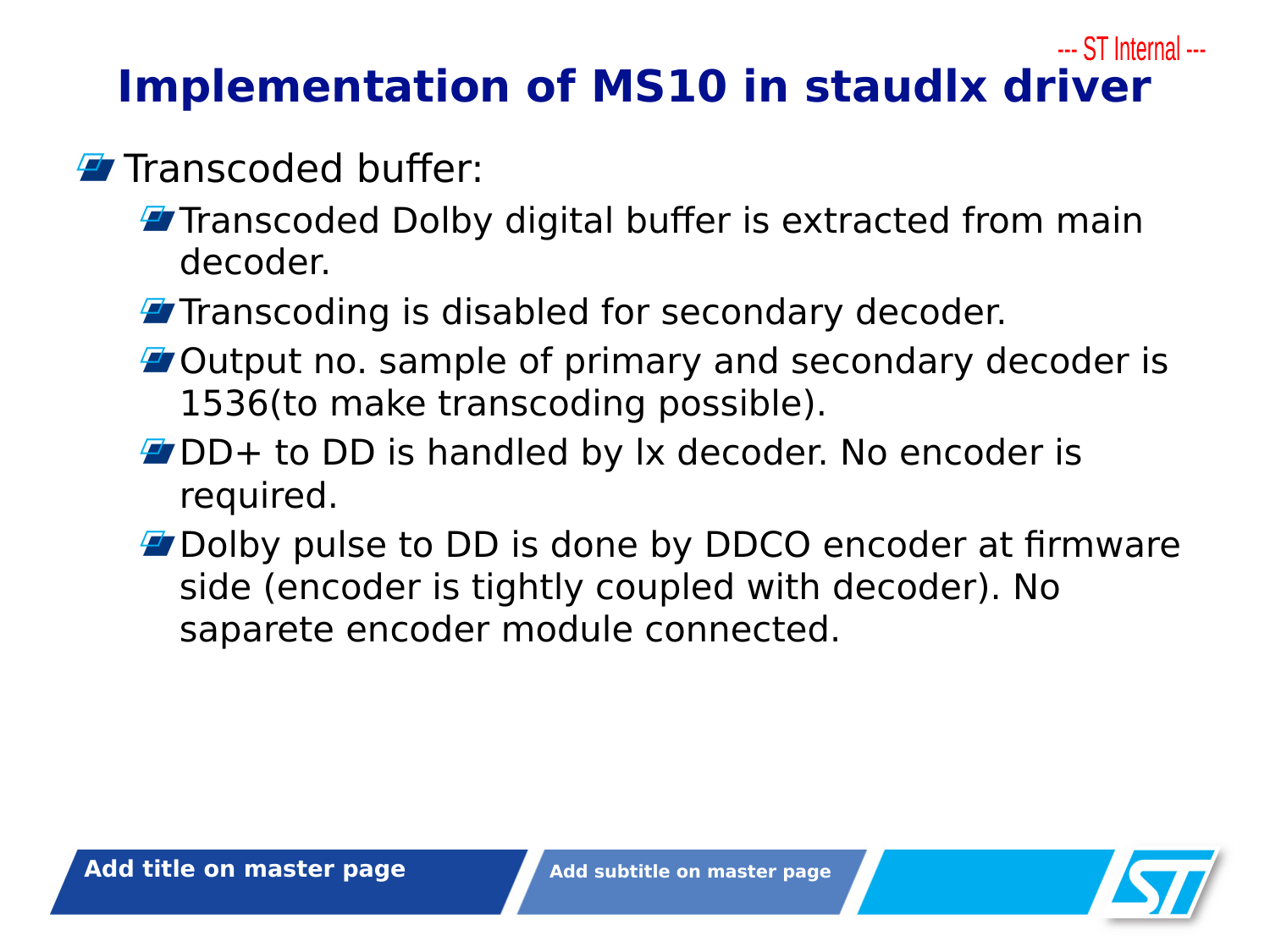

# Implementation of MS10 in staudlx driver
Transcoded buffer:
Transcoded Dolby digital buffer is extracted from main decoder.
Transcoding is disabled for secondary decoder.
Output no. sample of primary and secondary decoder is 1536(to make transcoding possible).
DD+ to DD is handled by lx decoder. No encoder is required.
Dolby pulse to DD is done by DDCO encoder at firmware side (encoder is tightly coupled with decoder). No saparete encoder module connected.